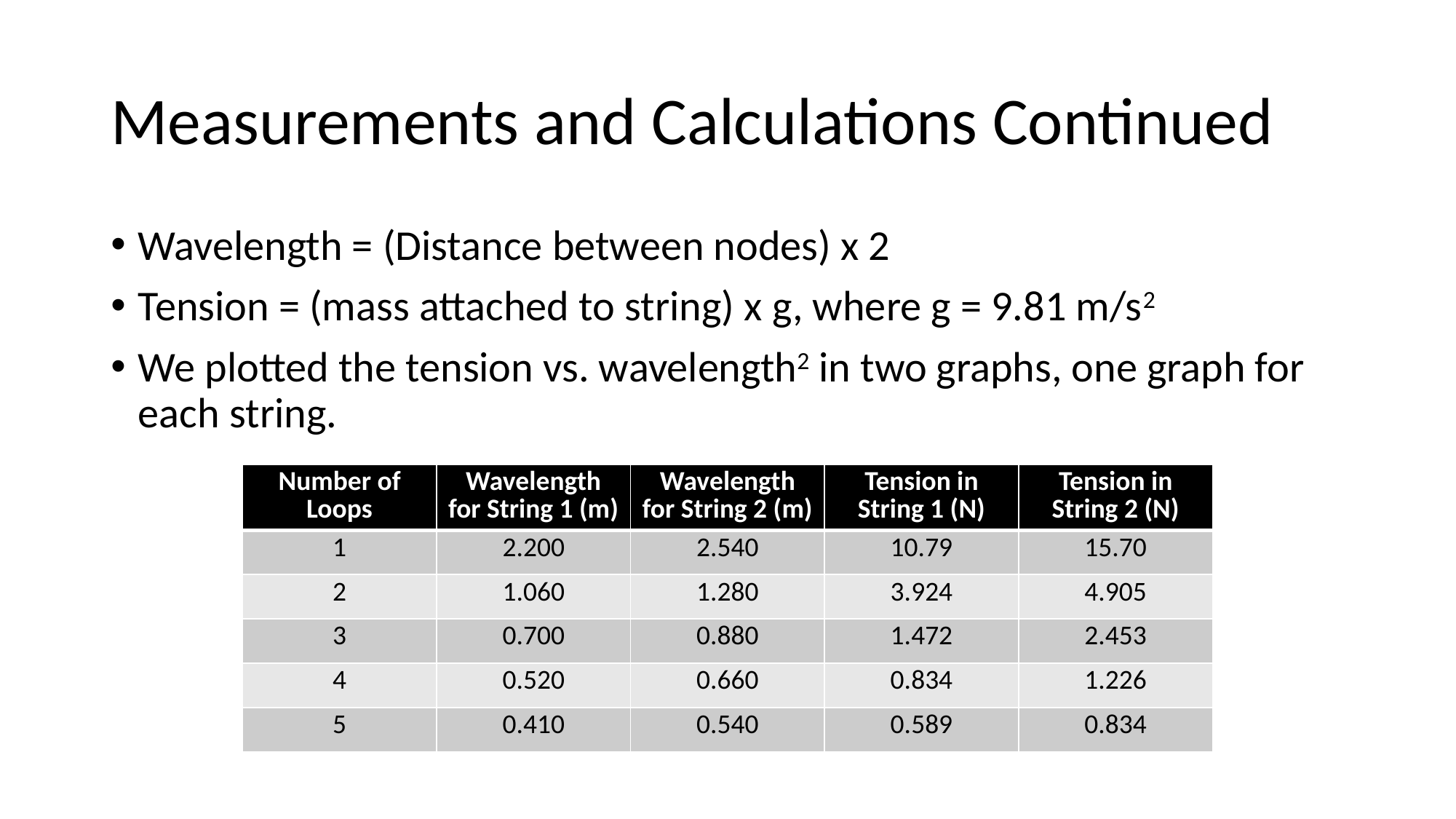

# Measurements and Calculations Continued
Wavelength = (Distance between nodes) x 2
Tension = (mass attached to string) x g, where g = 9.81 m/s2
We plotted the tension vs. wavelength2 in two graphs, one graph for each string.
| Number of Loops | Wavelength for String 1 (m) | Wavelength for String 2 (m) | Tension in String 1 (N) | Tension in String 2 (N) |
| --- | --- | --- | --- | --- |
| 1 | 2.200 | 2.540 | 10.79 | 15.70 |
| 2 | 1.060 | 1.280 | 3.924 | 4.905 |
| 3 | 0.700 | 0.880 | 1.472 | 2.453 |
| 4 | 0.520 | 0.660 | 0.834 | 1.226 |
| 5 | 0.410 | 0.540 | 0.589 | 0.834 |